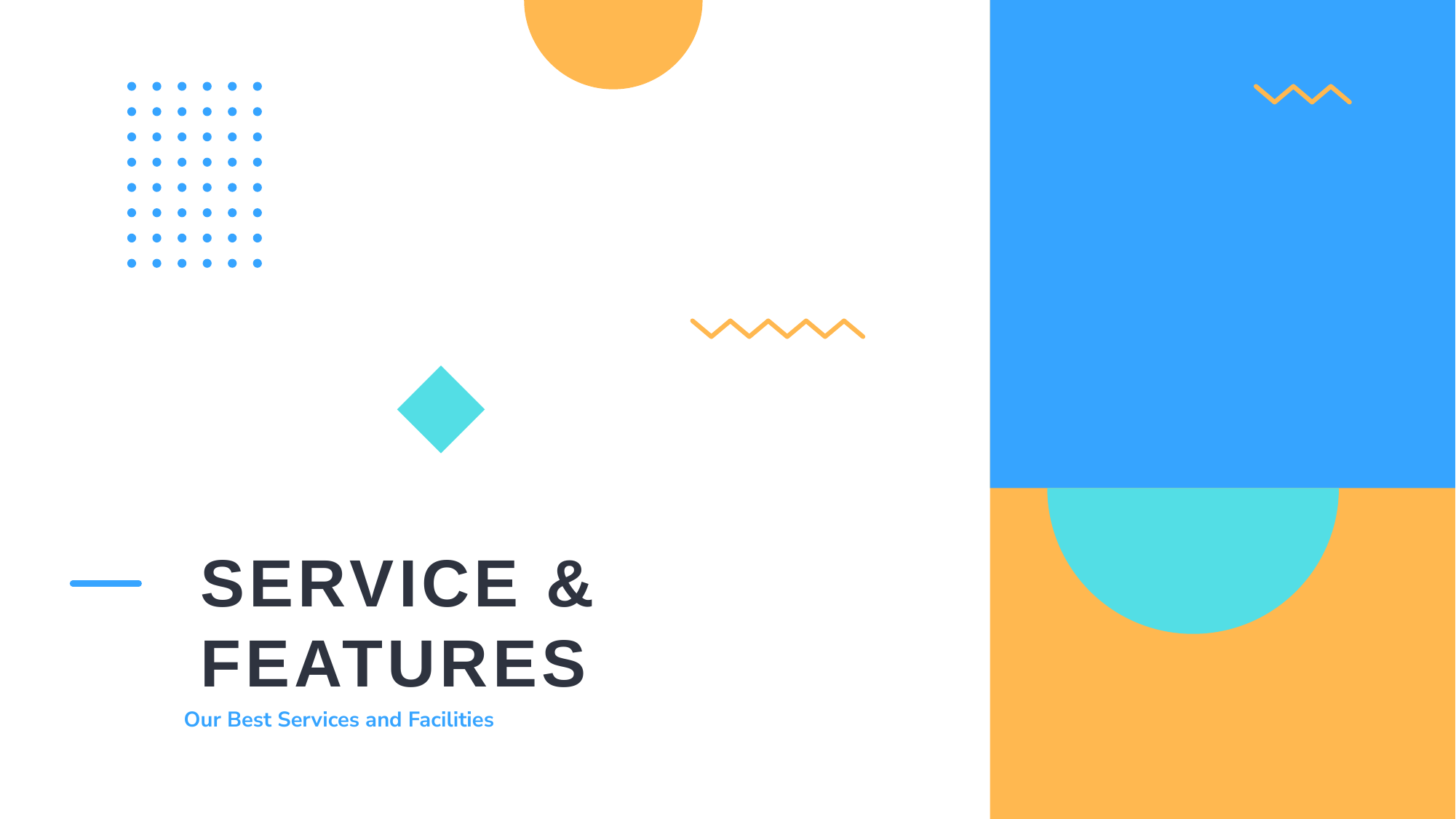

SERVICE &
FEATURES
Our Best Services and Facilities